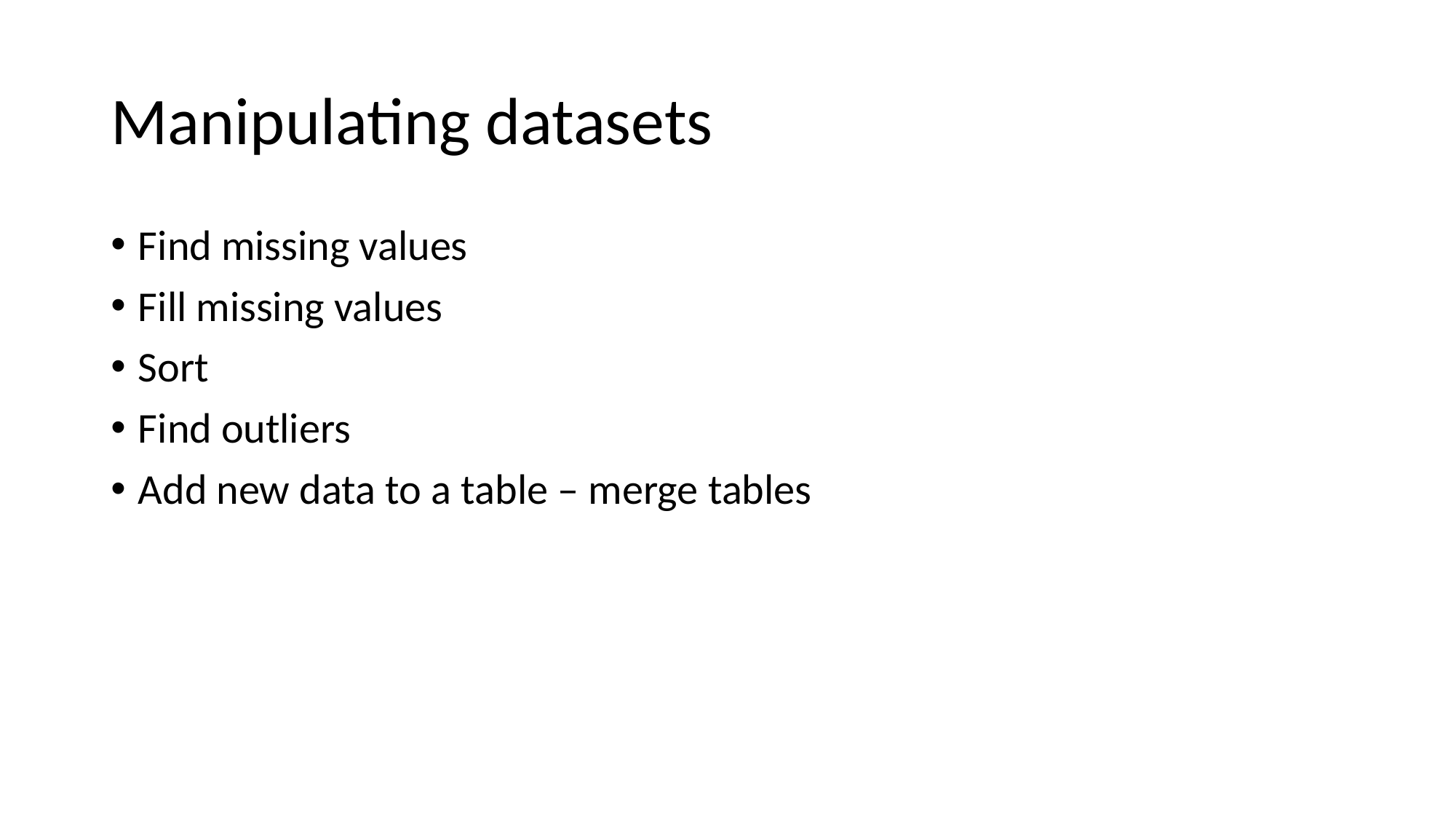

# Manipulating datasets
Find missing values
Fill missing values
Sort
Find outliers
Add new data to a table – merge tables